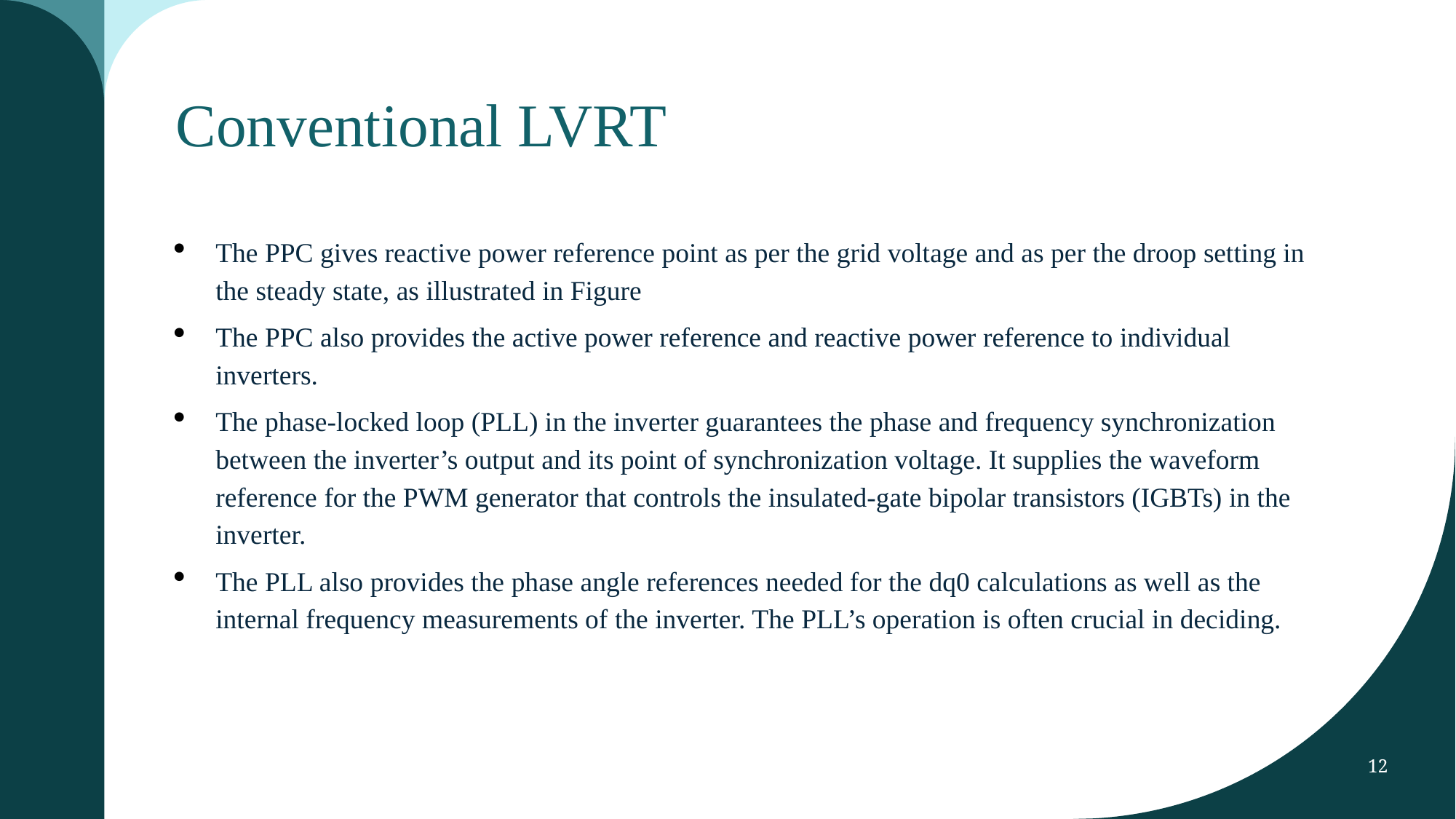

# Conventional LVRT
The PPC gives reactive power reference point as per the grid voltage and as per the droop setting in the steady state, as illustrated in Figure
The PPC also provides the active power reference and reactive power reference to individual inverters.
The phase-locked loop (PLL) in the inverter guarantees the phase and frequency synchronization between the inverter’s output and its point of synchronization voltage. It supplies the waveform reference for the PWM generator that controls the insulated-gate bipolar transistors (IGBTs) in the inverter.
The PLL also provides the phase angle references needed for the dq0 calculations as well as the internal frequency measurements of the inverter. The PLL’s operation is often crucial in deciding.

12